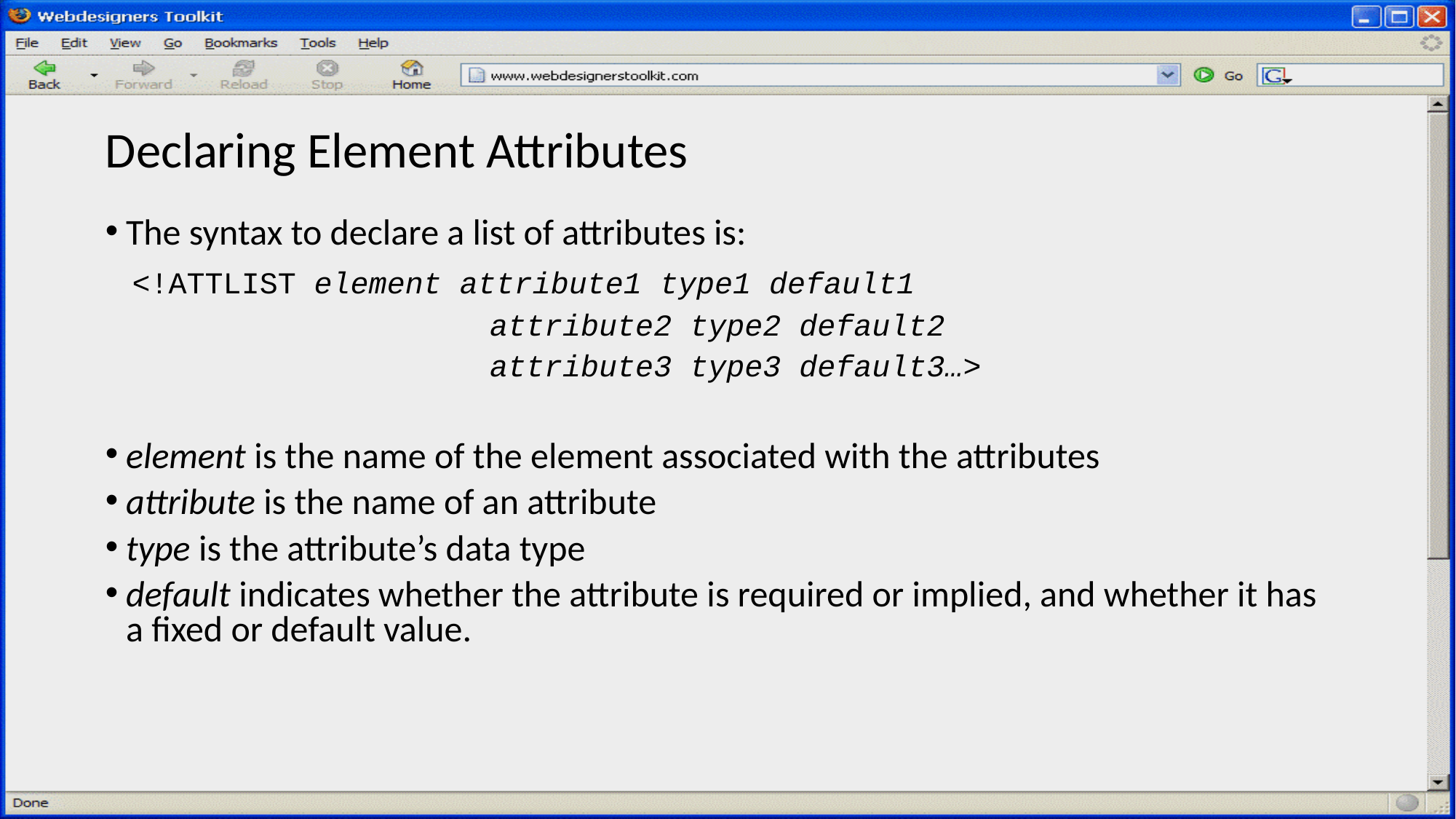

# Declaring Element Attributes
The syntax to declare a list of attributes is:
   <!ATTLIST element attribute1 type1 default1
	 			  attribute2 type2 default2
				  attribute3 type3 default3…>

element is the name of the element associated with the attributes
attribute is the name of an attribute
type is the attribute’s data type
default indicates whether the attribute is required or implied, and whether it has a fixed or default value.